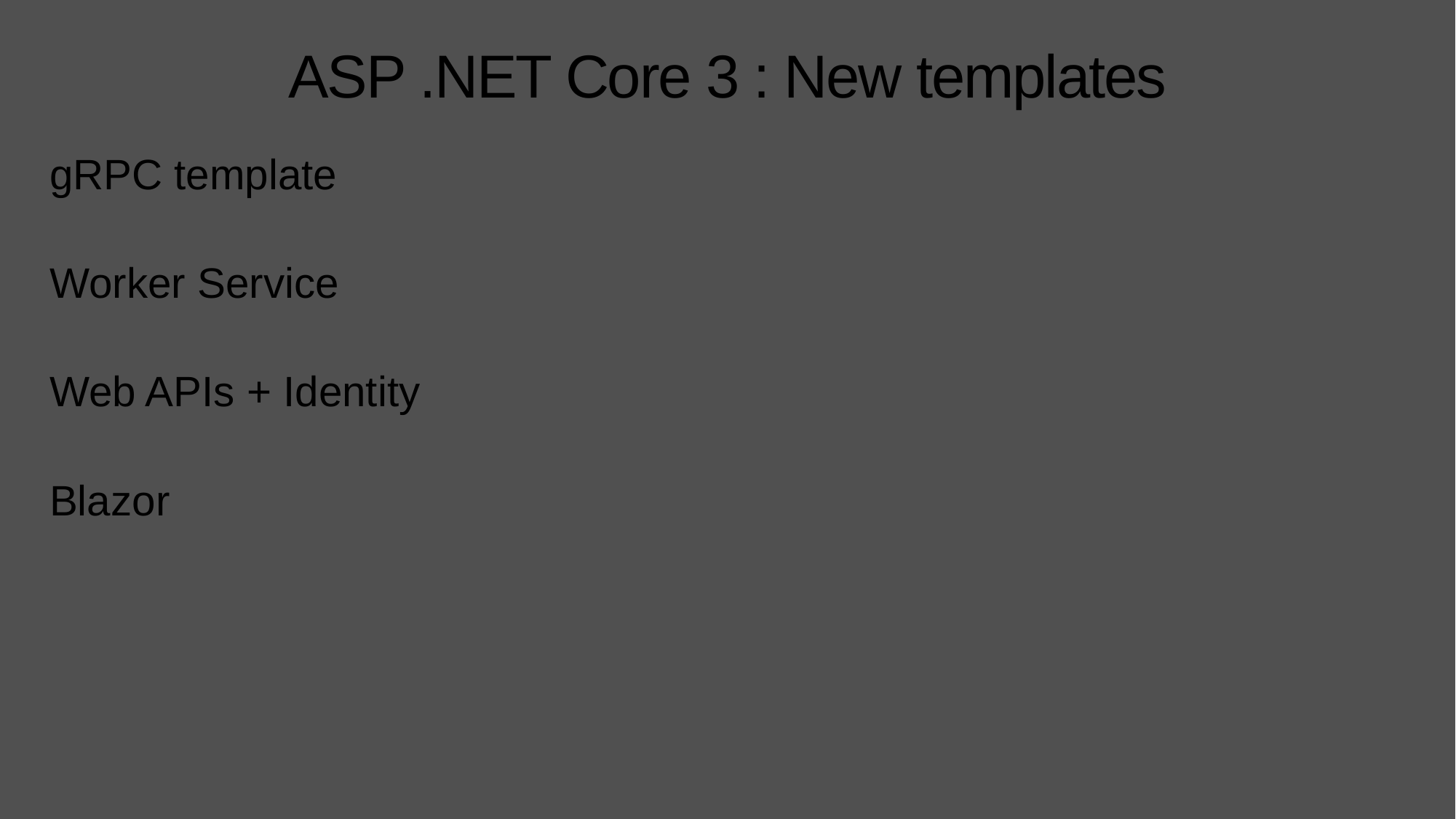

# ASP .NET Core 3 : New templates
gRPC template

Worker Service

Web APIs + Identity

Blazor